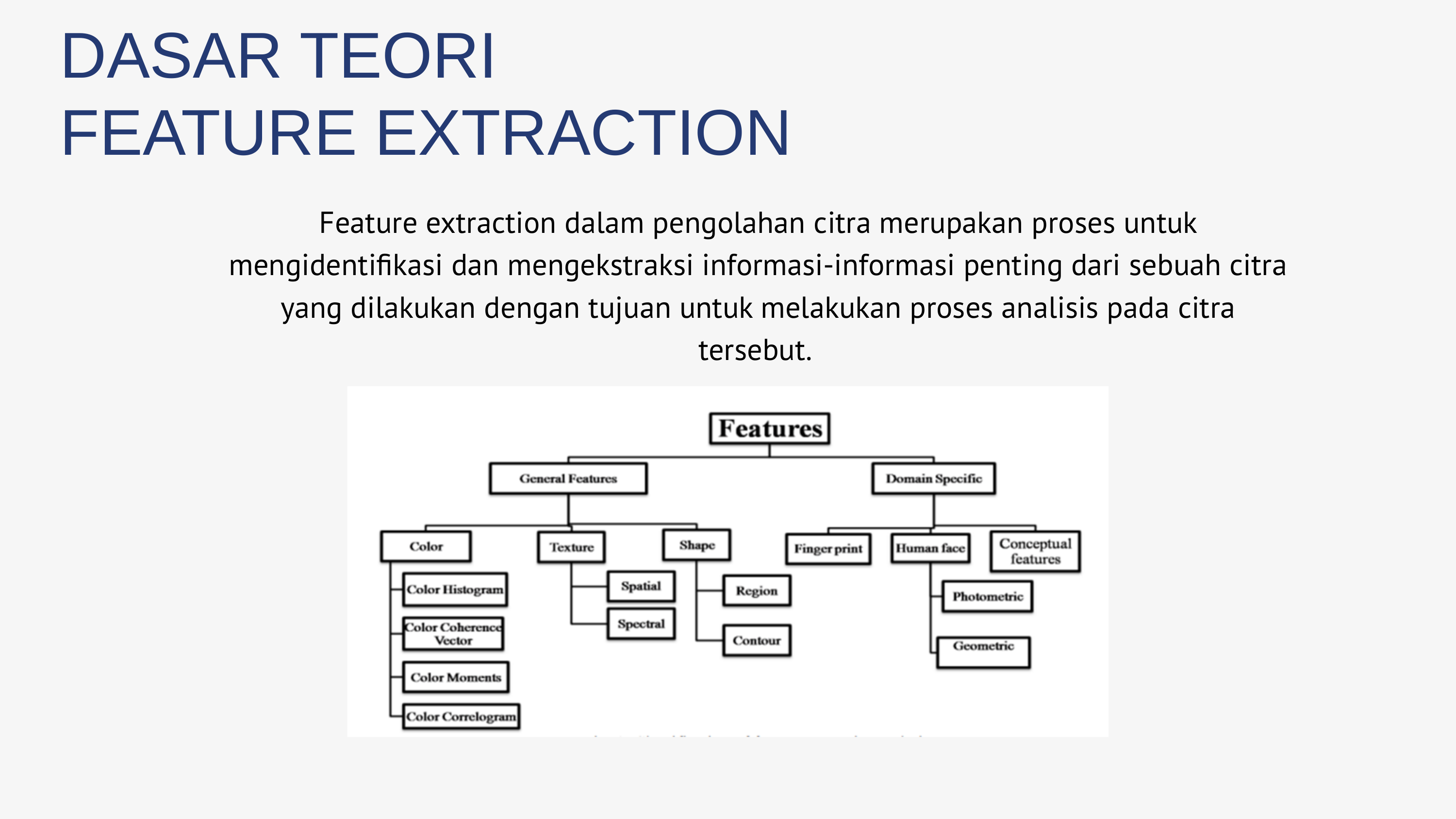

DASAR TEORI
FEATURE EXTRACTION
Feature extraction dalam pengolahan citra merupakan proses untuk mengidentifikasi dan mengekstraksi informasi-informasi penting dari sebuah citra yang dilakukan dengan tujuan untuk melakukan proses analisis pada citra tersebut.